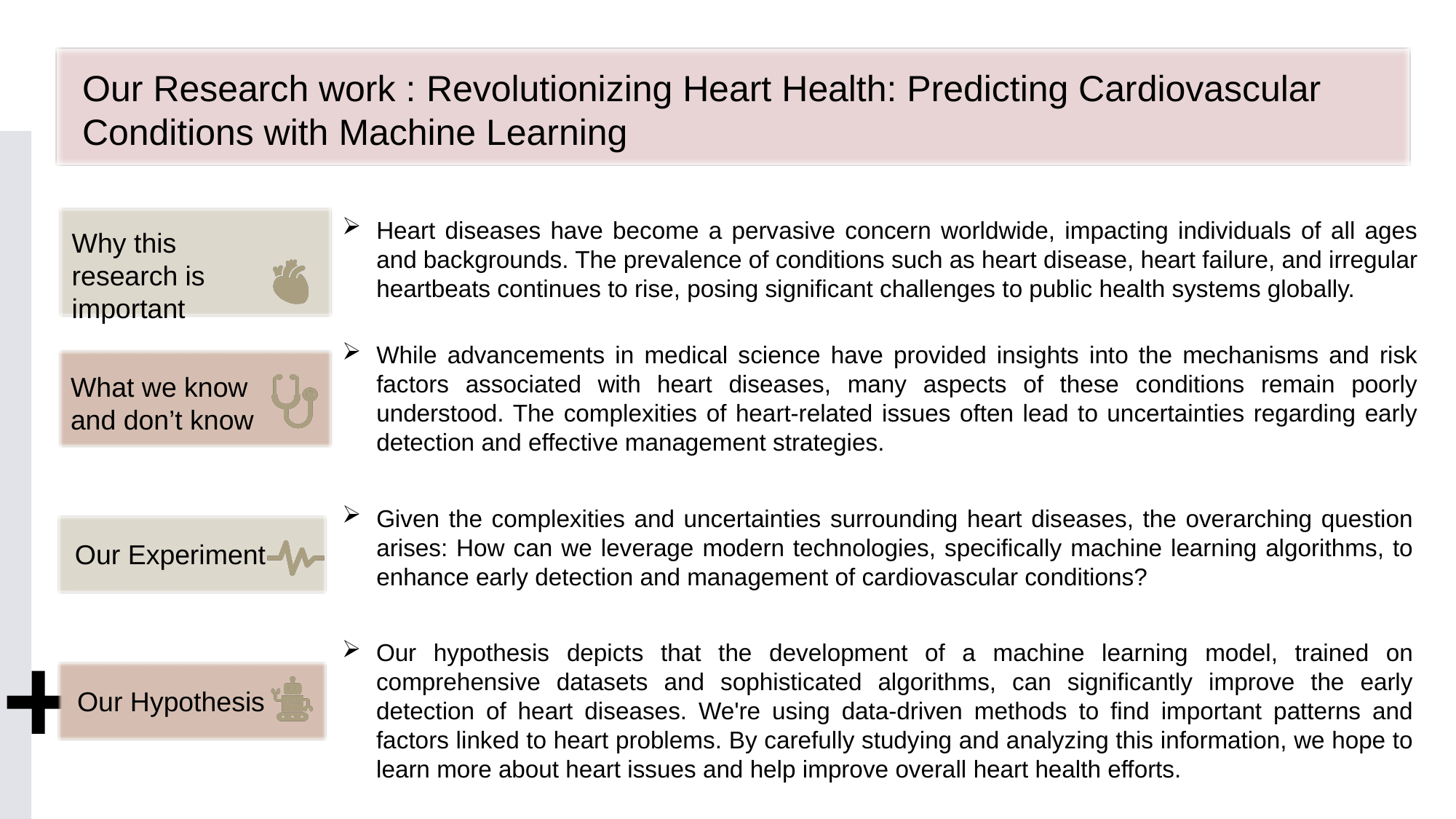

Our Research work : Revolutionizing Heart Health: Predicting Cardiovascular Conditions with Machine Learning

Heart diseases have become a pervasive concern worldwide, impacting individuals of all ages and backgrounds. The prevalence of conditions such as heart disease, heart failure, and irregular heartbeats continues to rise, posing significant challenges to public health systems globally.
Why this research is important

While advancements in medical science have provided insights into the mechanisms and risk factors associated with heart diseases, many aspects of these conditions remain poorly understood. The complexities of heart-related issues often lead to uncertainties regarding early detection and effective management strategies.

What we know and don’t know

Given the complexities and uncertainties surrounding heart diseases, the overarching question arises: How can we leverage modern technologies, specifically machine learning algorithms, to enhance early detection and management of cardiovascular conditions?

Our Experiment
Our hypothesis depicts that the development of a machine learning model, trained on comprehensive datasets and sophisticated algorithms, can significantly improve the early detection of heart diseases. We're using data-driven methods to find important patterns and factors linked to heart problems. By carefully studying and analyzing this information, we hope to learn more about heart issues and help improve overall heart health efforts.

Our Hypothesis